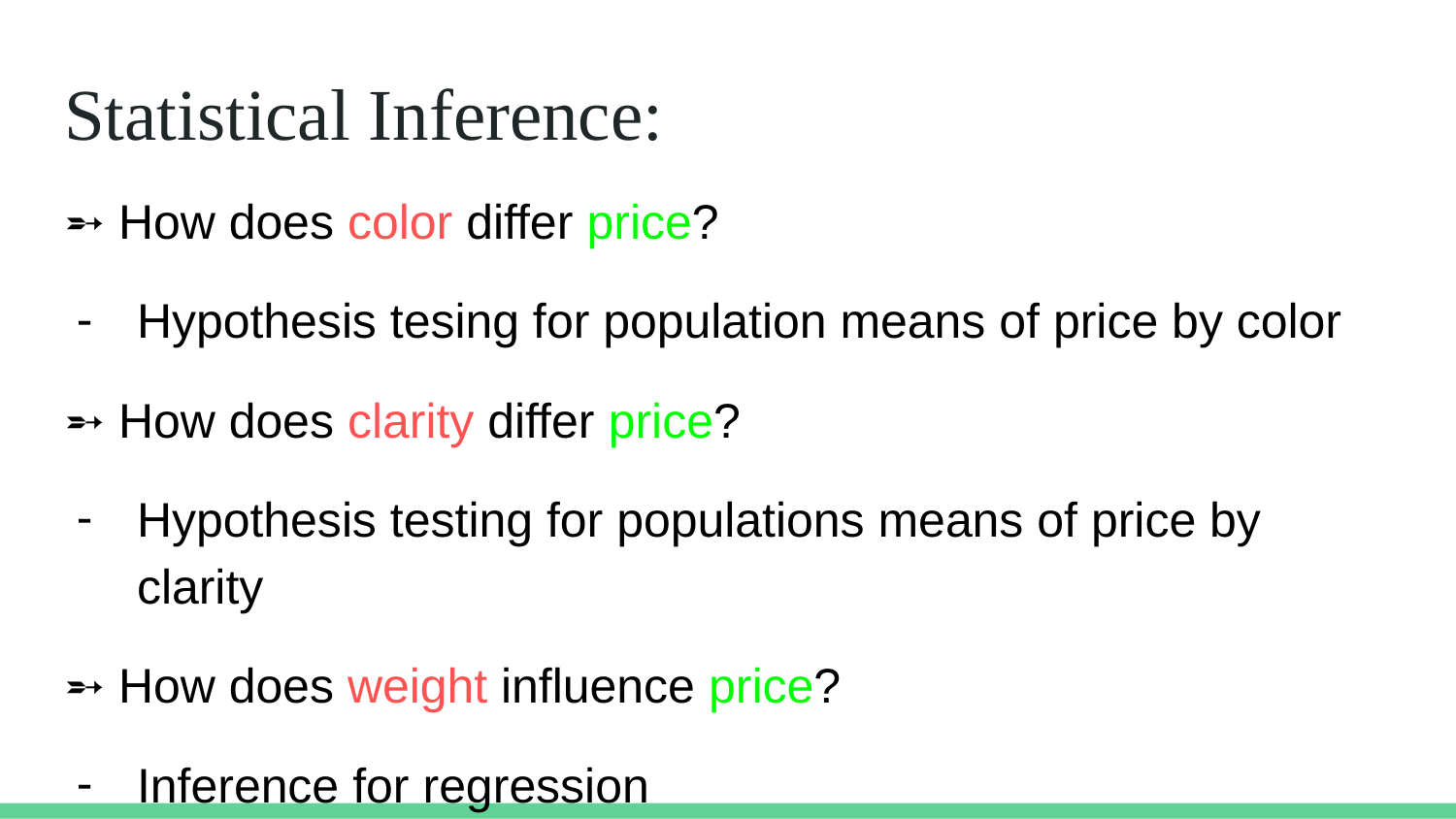

# Statistical Inference:
➵ How does color differ price?
Hypothesis tesing for population means of price by color
➵ How does clarity differ price?
Hypothesis testing for populations means of price by clarity
➵ How does weight influence price?
Inference for regression